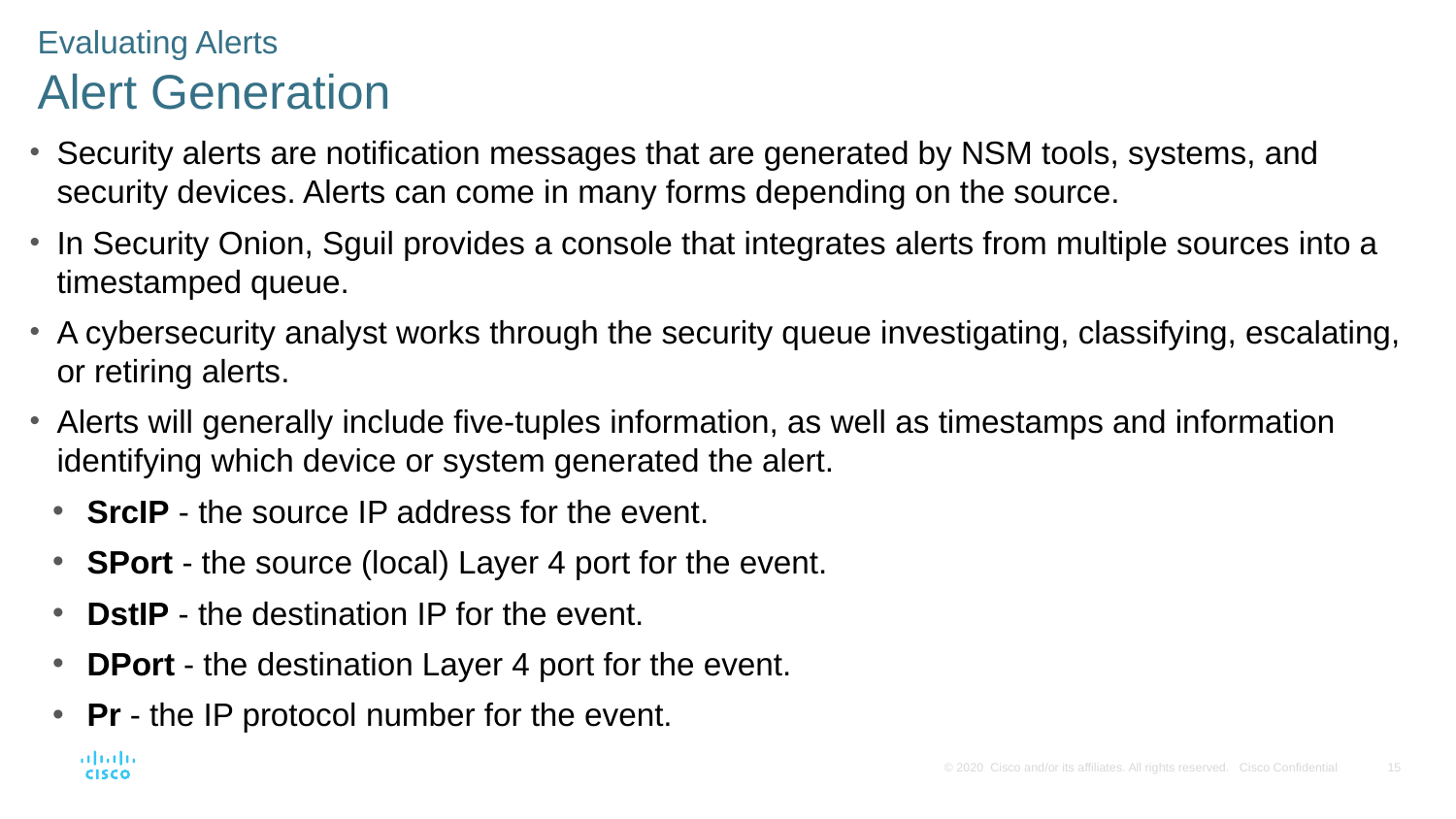

Evaluating Alerts
Alert Generation
Security alerts are notification messages that are generated by NSM tools, systems, and security devices. Alerts can come in many forms depending on the source.
In Security Onion, Sguil provides a console that integrates alerts from multiple sources into a timestamped queue.
A cybersecurity analyst works through the security queue investigating, classifying, escalating, or retiring alerts.
Alerts will generally include five-tuples information, as well as timestamps and information identifying which device or system generated the alert.
SrcIP - the source IP address for the event.
SPort - the source (local) Layer 4 port for the event.
DstIP - the destination IP for the event.
DPort - the destination Layer 4 port for the event.
Pr - the IP protocol number for the event.